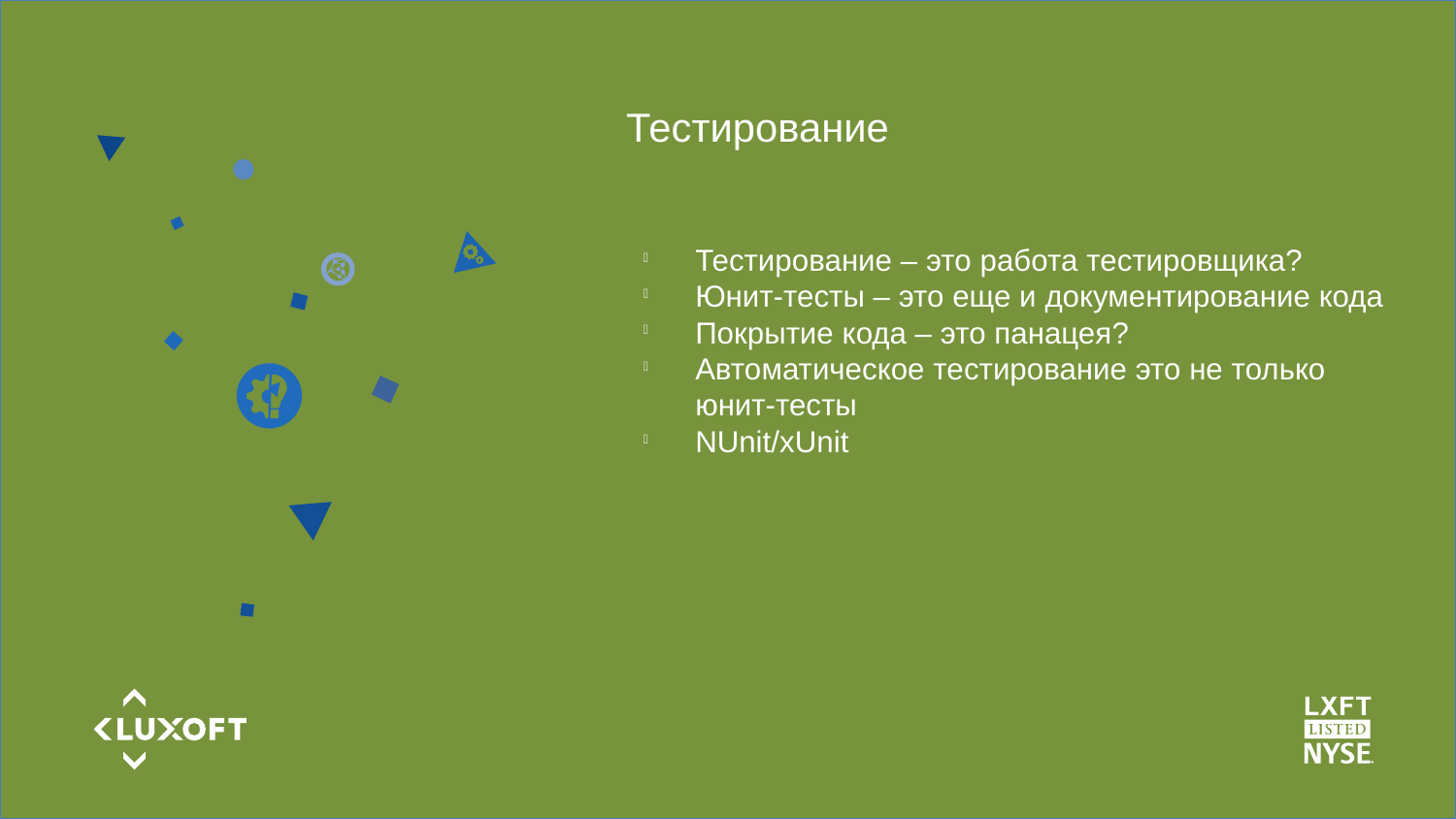

Тестирование
Тестирование – это работа тестировщика?
Юнит-тесты – это еще и документирование кода
Покрытие кода – это панацея?
Автоматическое тестирование это не только юнит-тесты
NUnit/xUnit